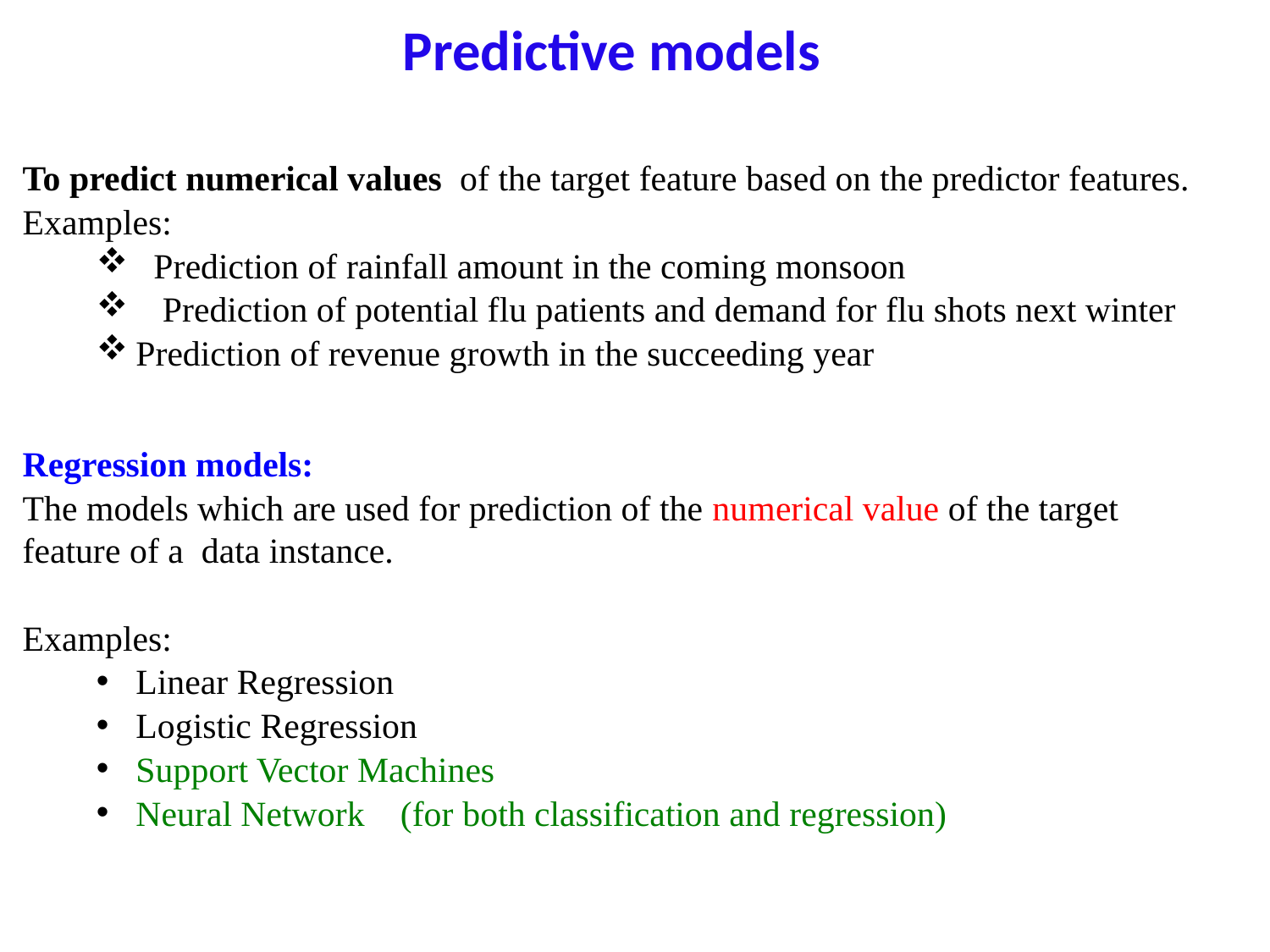

# Predictive models
To predict numerical values  of the target feature based on the predictor features.
Examples:
  Prediction of rainfall amount in the coming monsoon
   Prediction of potential flu patients and demand for flu shots next winter
Prediction of revenue growth in the succeeding year

Regression models:
The models which are used for prediction of the numerical value of the target feature of a  data instance.

Examples:
Linear Regression
Logistic Regression
Support Vector Machines
Neural Network    (for both classification and regression)